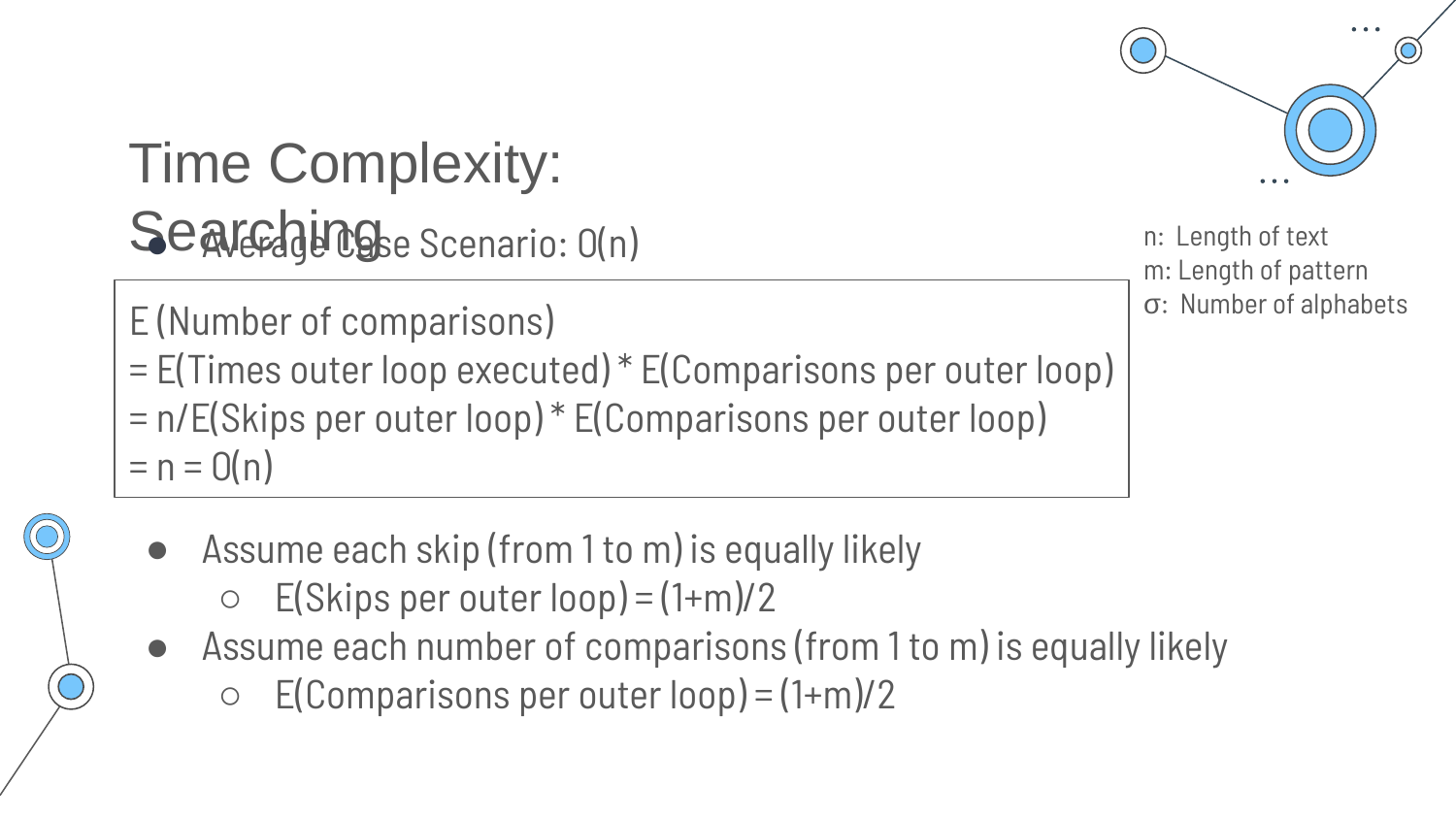

# Time Complexity: Searching
Average Case Scenario: O(n)
n:  Length of text
m: Length of pattern
σ:  Number of alphabets
E (Number of comparisons)
= E(Times outer loop executed) * E(Comparisons per outer loop)
= n/E(Skips per outer loop) * E(Comparisons per outer loop)
= n = O(n)
Assume each skip (from 1 to m) is equally likely
E(Skips per outer loop) = (1+m)/2
Assume each number of comparisons (from 1 to m) is equally likely
E(Comparisons per outer loop) = (1+m)/2